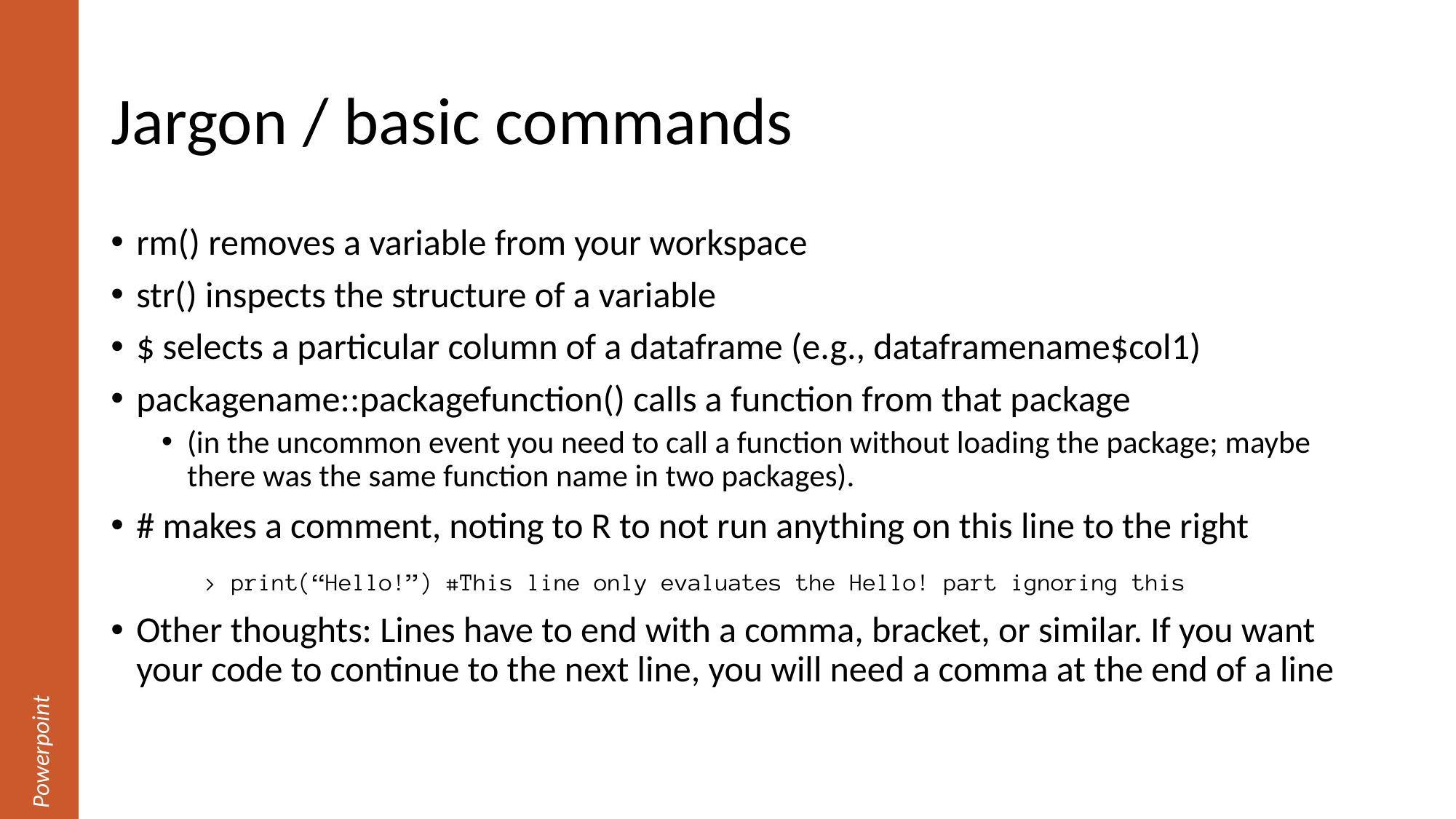

# Jargon / basic commands
rm() removes a variable from your workspace
str() inspects the structure of a variable
$ selects a particular column of a dataframe (e.g., dataframename$col1)
packagename::packagefunction() calls a function from that package
(in the uncommon event you need to call a function without loading the package; maybe there was the same function name in two packages).
# makes a comment, noting to R to not run anything on this line to the right
	> print(“Hello!”) #This line only evaluates the Hello! part ignoring this
Other thoughts: Lines have to end with a comma, bracket, or similar. If you want your code to continue to the next line, you will need a comma at the end of a line
Powerpoint